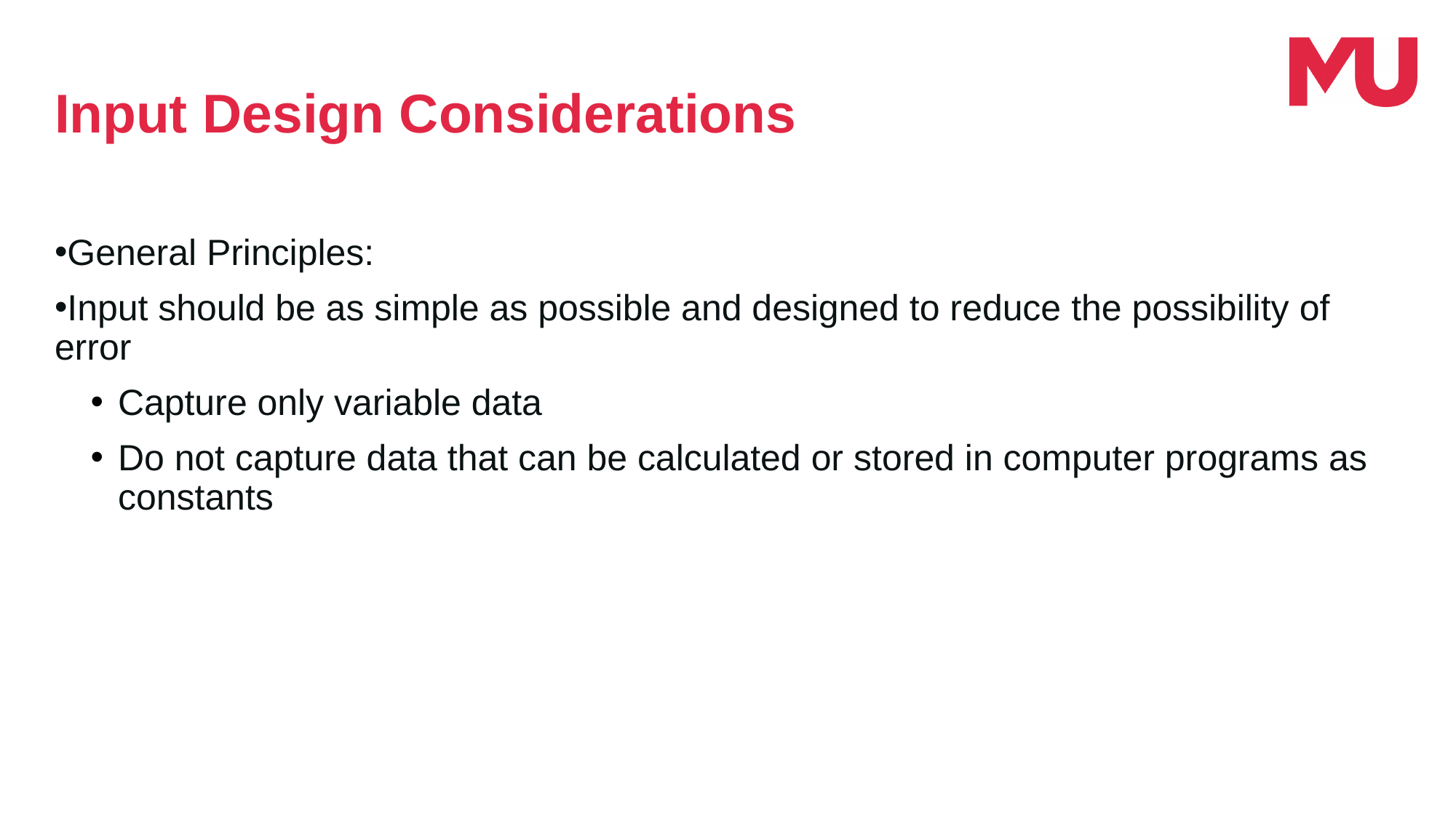

Input Design Considerations
General Principles:
Input should be as simple as possible and designed to reduce the possibility of error
Capture only variable data
Do not capture data that can be calculated or stored in computer programs as constants